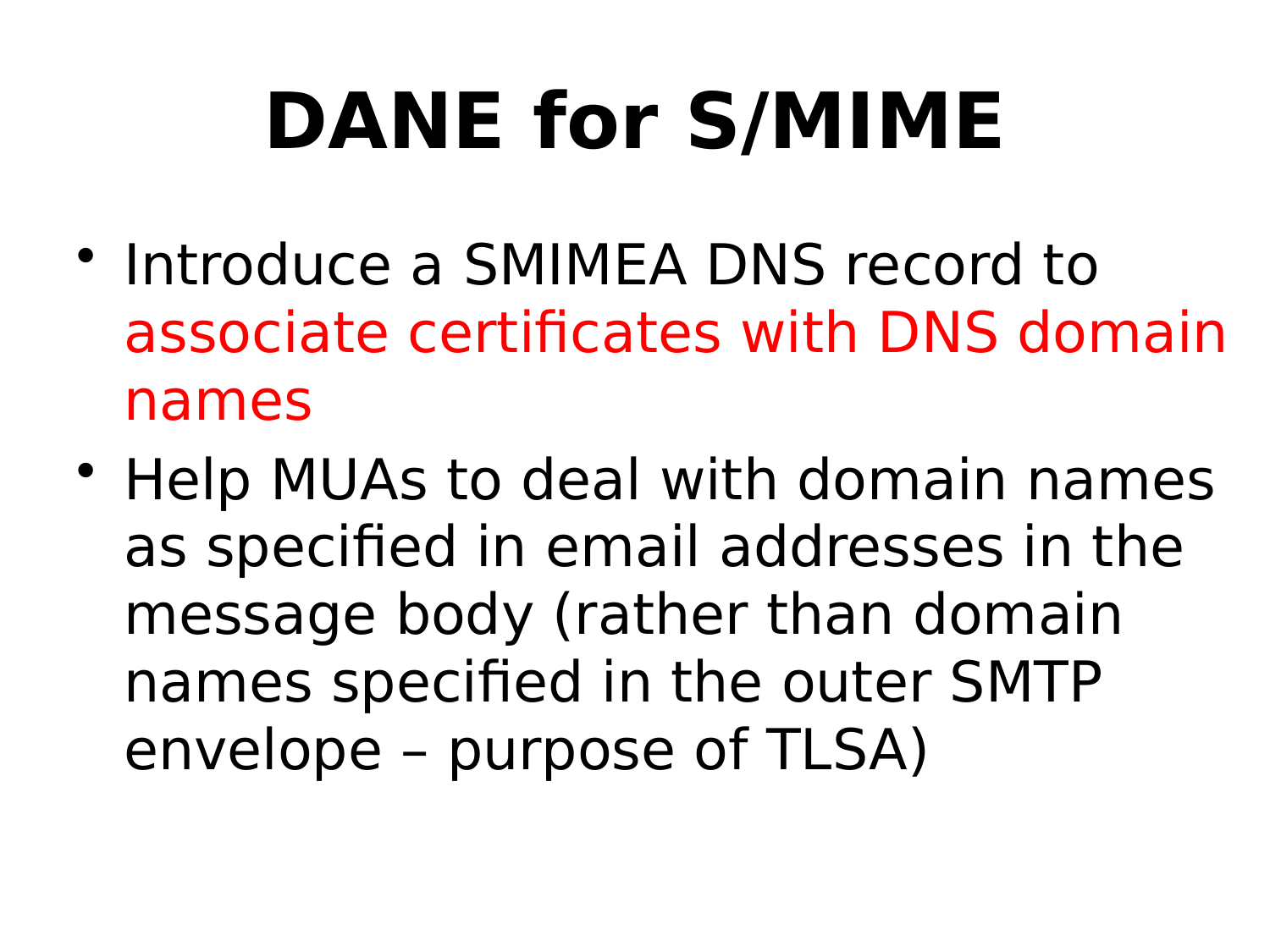

# DANE for S/MIME
Introduce a SMIMEA DNS record to associate certificates with DNS domain names
Help MUAs to deal with domain names as specified in email addresses in the message body (rather than domain names specified in the outer SMTP envelope – purpose of TLSA)